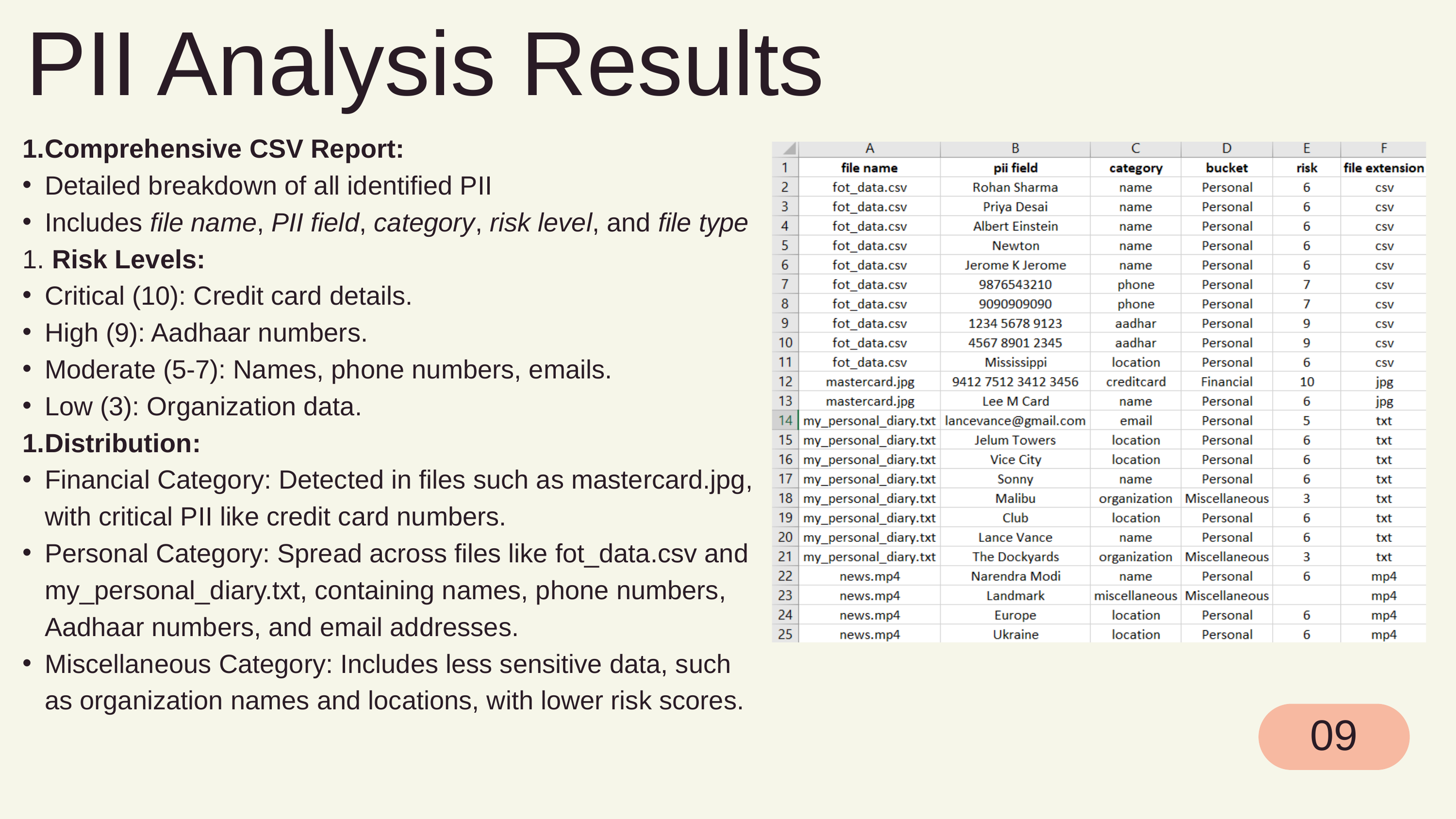

PII Analysis Results
Comprehensive CSV Report:
Detailed breakdown of all identified PII
Includes file name, PII field, category, risk level, and file type
 Risk Levels:
Critical (10): Credit card details.
High (9): Aadhaar numbers.
Moderate (5-7): Names, phone numbers, emails.
Low (3): Organization data.
Distribution:
Financial Category: Detected in files such as mastercard.jpg, with critical PII like credit card numbers.
Personal Category: Spread across files like fot_data.csv and my_personal_diary.txt, containing names, phone numbers, Aadhaar numbers, and email addresses.
Miscellaneous Category: Includes less sensitive data, such as organization names and locations, with lower risk scores.

09